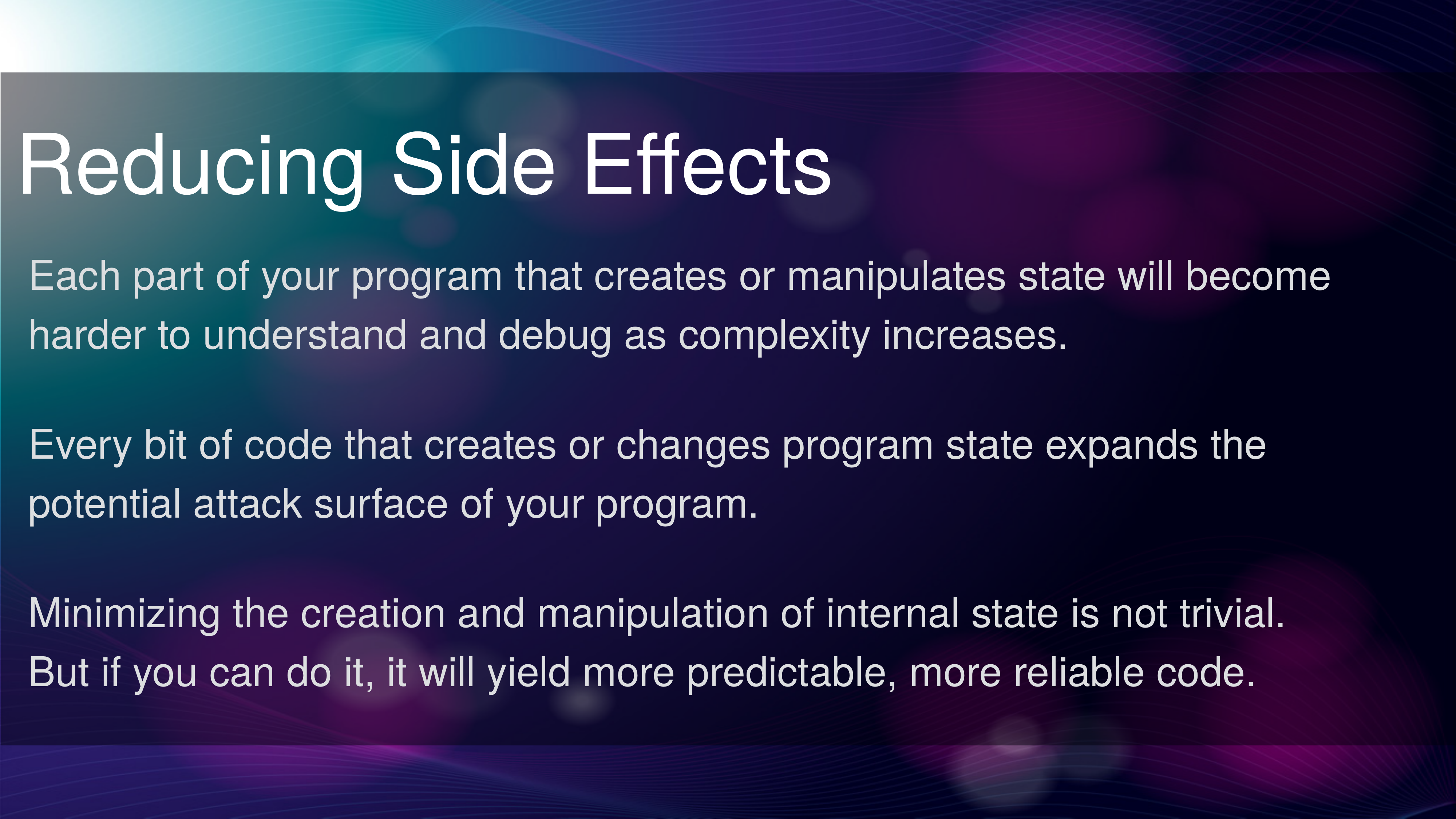

Reducing Side Effects
Each part of your program that creates or manipulates state will become harder to understand and debug as complexity increases.
Every bit of code that creates or changes program state expands the potential attack surface of your program.
Minimizing the creation and manipulation of internal state is not trivial. But if you can do it, it will yield more predictable, more reliable code.